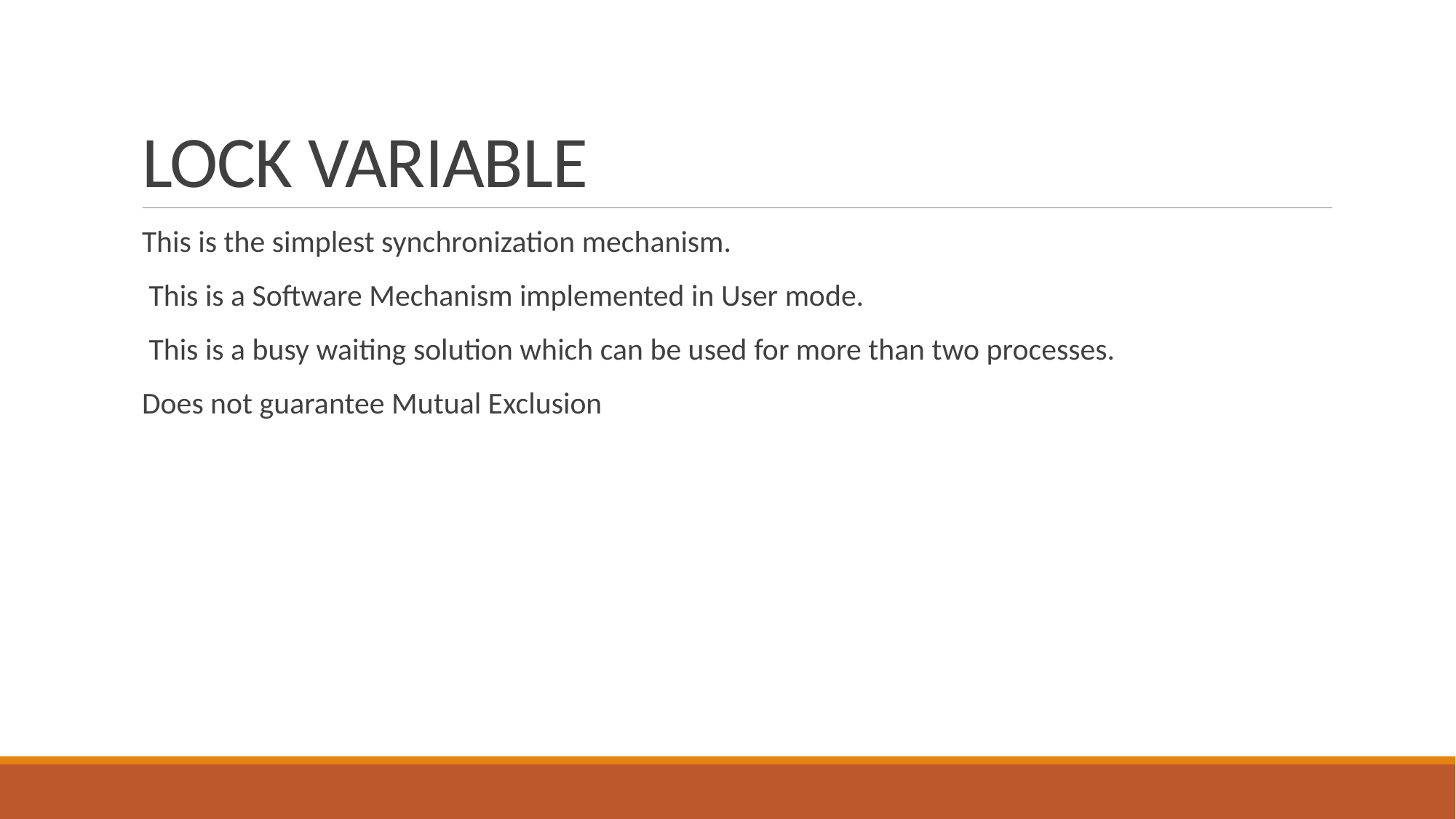

# LOCK VARIABLE
This is the simplest synchronization mechanism.
 This is a Software Mechanism implemented in User mode.
 This is a busy waiting solution which can be used for more than two processes.
Does not guarantee Mutual Exclusion